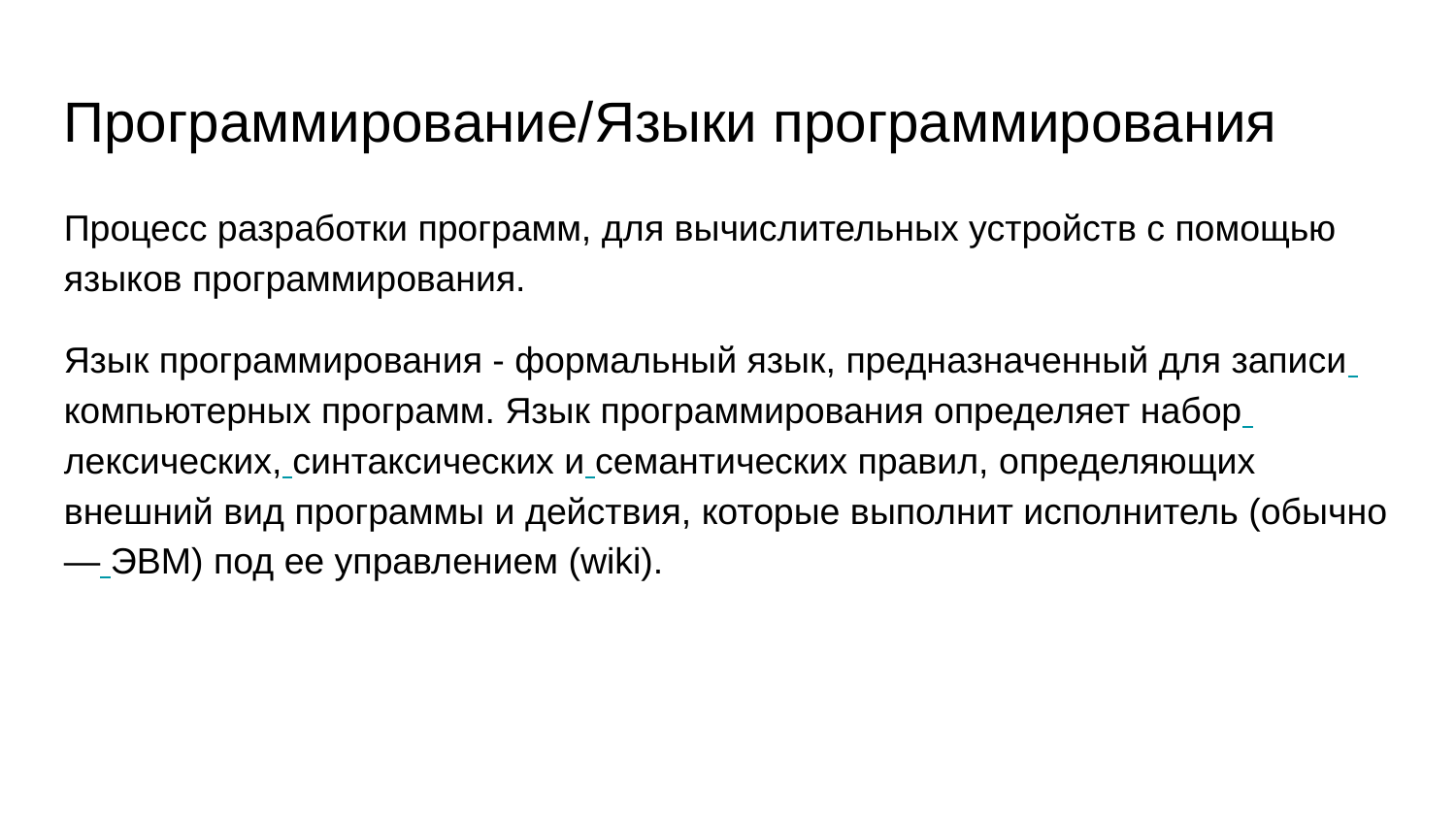

Программирование/Языки программирования
Процесс разработки программ, для вычислительных устройств с помощью языков программирования.
Язык программирования - формальный язык, предназначенный для записи компьютерных программ. Язык программирования определяет набор лексических, синтаксических и семантических правил, определяющих внешний вид программы и действия, которые выполнит исполнитель (обычно — ЭВМ) под ее управлением (wiki).